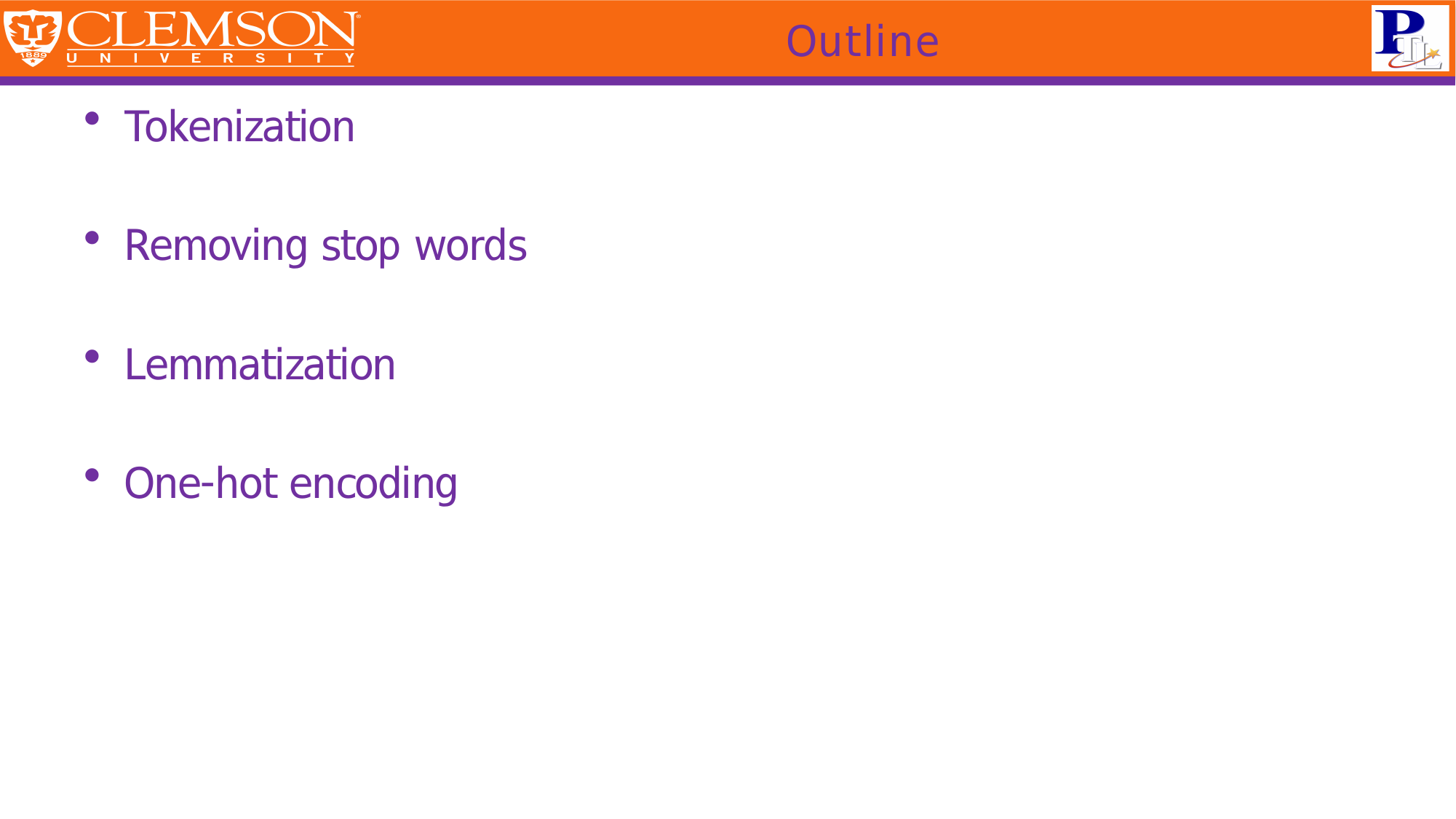

# Outline
Tokenization

Removing stop words

Lemmatization

One-hot encoding

Page 2